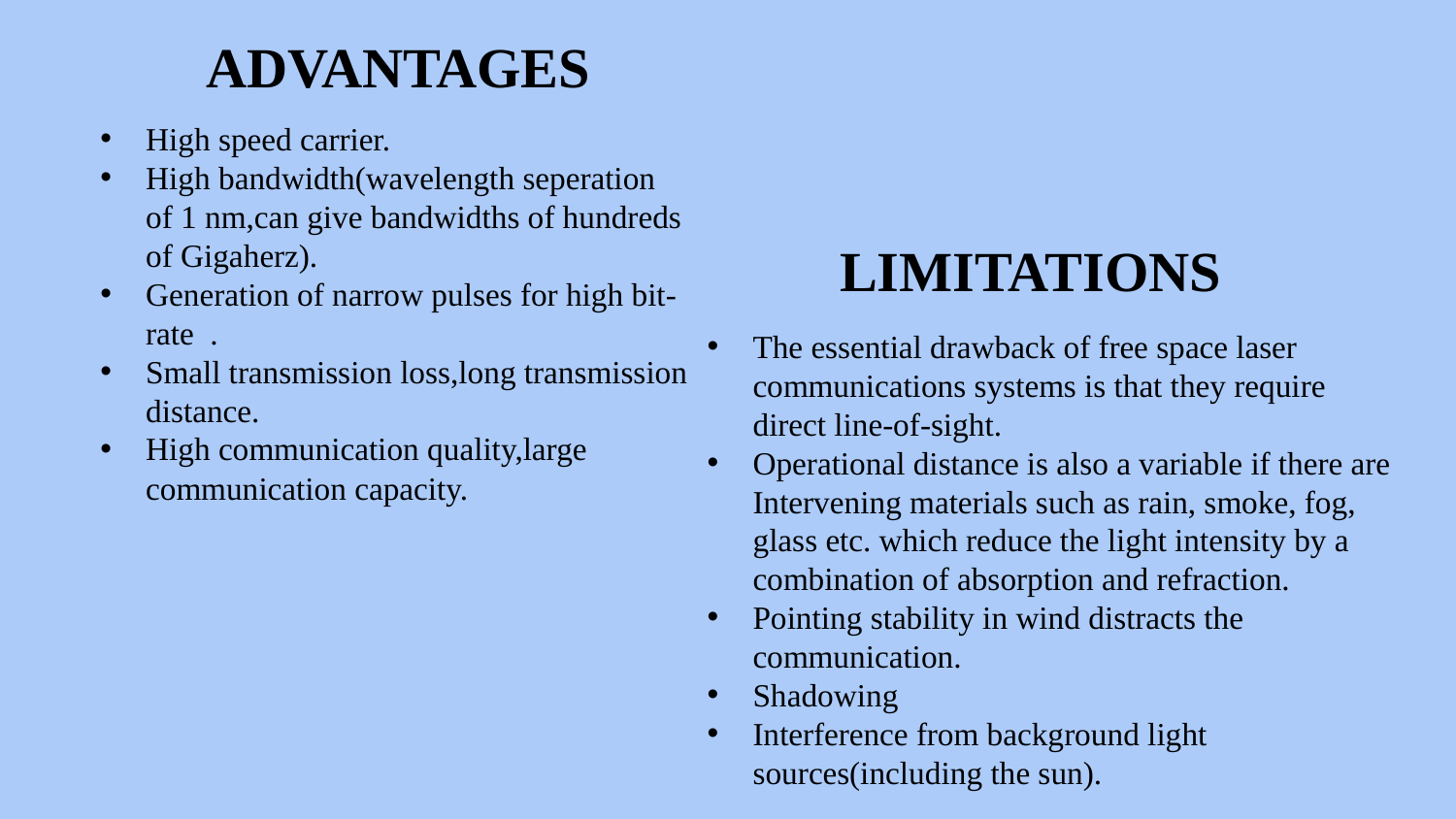

ADVANTAGES

                                              LIMITATIONS
High speed carrier.
High bandwidth(wavelength seperation of 1 nm,can give bandwidths of hundreds of Gigaherz).
Generation of narrow pulses for high bit-rate  .
Small transmission loss,long transmission distance.
High communication quality,large communication capacity.
The essential drawback of free space laser communications systems is that they require direct line-of-sight.
Operational distance is also a variable if there are Intervening materials such as rain, smoke, fog, glass etc. which reduce the light intensity by a combination of absorption and refraction.
Pointing stability in wind distracts the communication.
Shadowing
Interference from background light sources(including the sun).